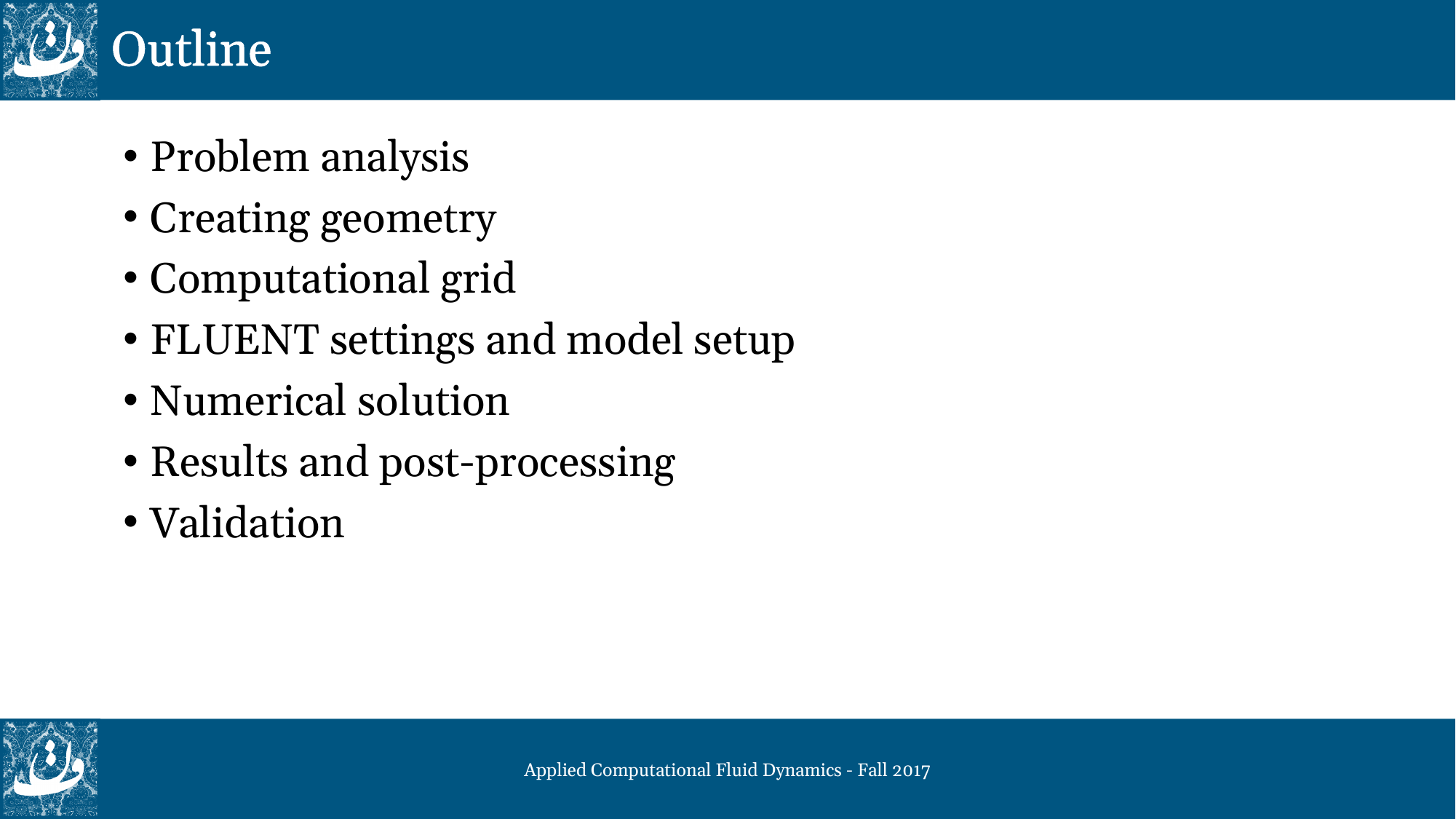

# Outline
Problem analysis
Creating geometry
Computational grid
FLUENT settings and model setup
Numerical solution
Results and post-processing
Validation

Applied Computational Fluid Dynamics - Fall 2017